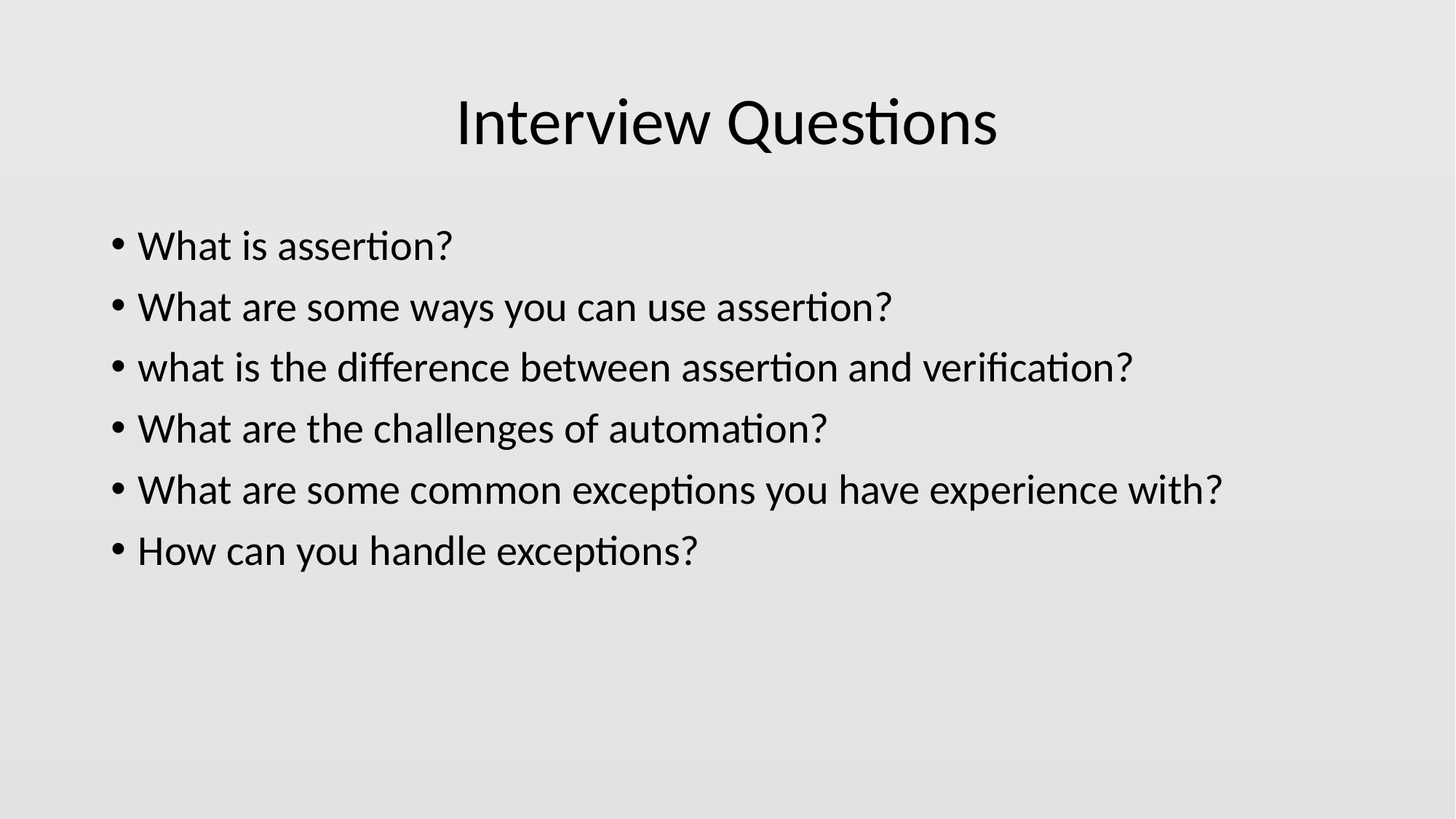

# Interview Questions
What is assertion?
What are some ways you can use assertion?
what is the difference between assertion and verification?
What are the challenges of automation?
What are some common exceptions you have experience with?
How can you handle exceptions?